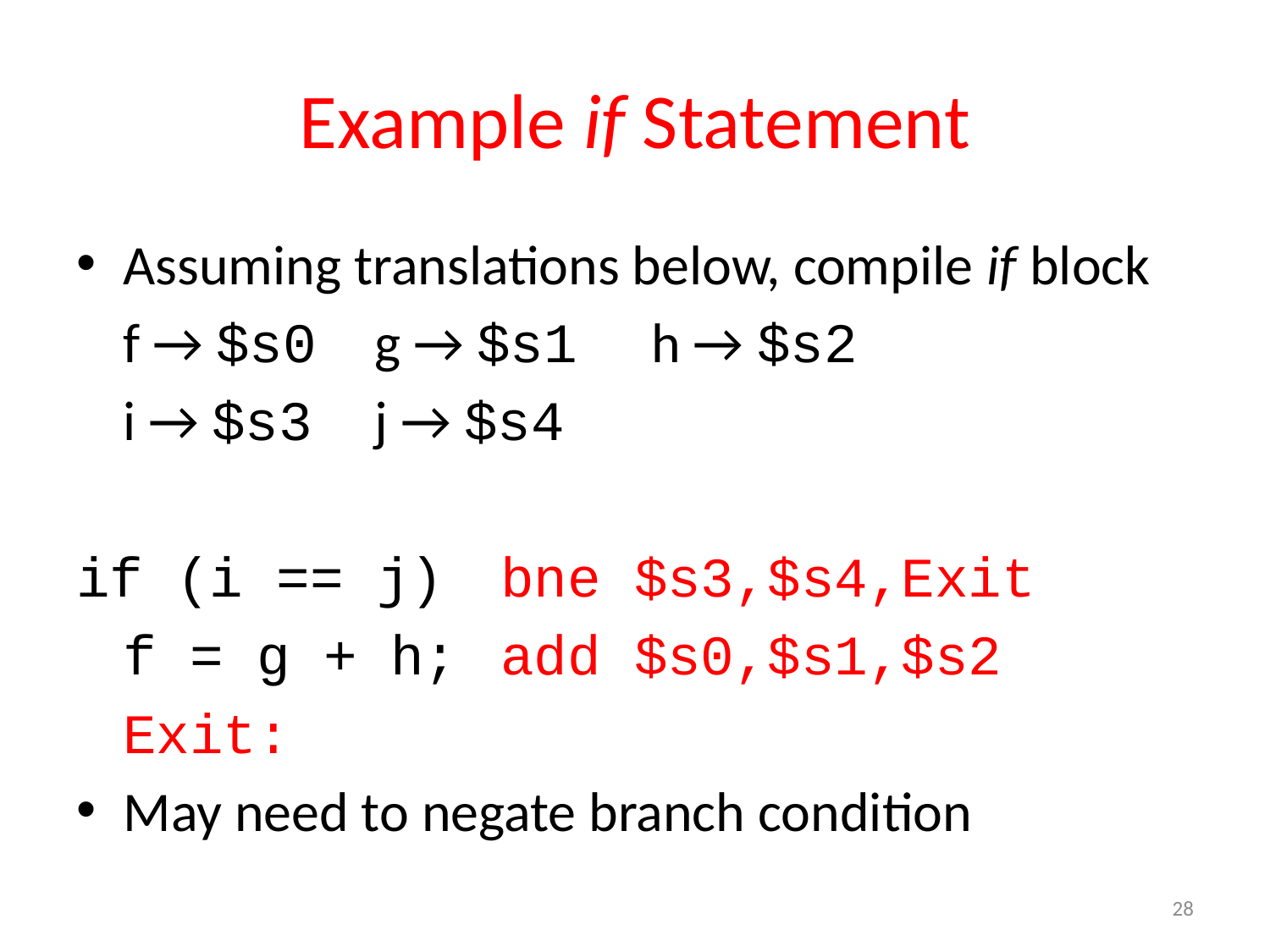

# Example if Statement
Assuming translations below, compile if block
	f → $s0		g → $s1	  h → $s2
	i → $s3		j → $s4

if (i == j)				bne $s3,$s4,Exit
	f = g + h;			add $s0,$s1,$s2
							Exit:
May need to negate branch condition
28